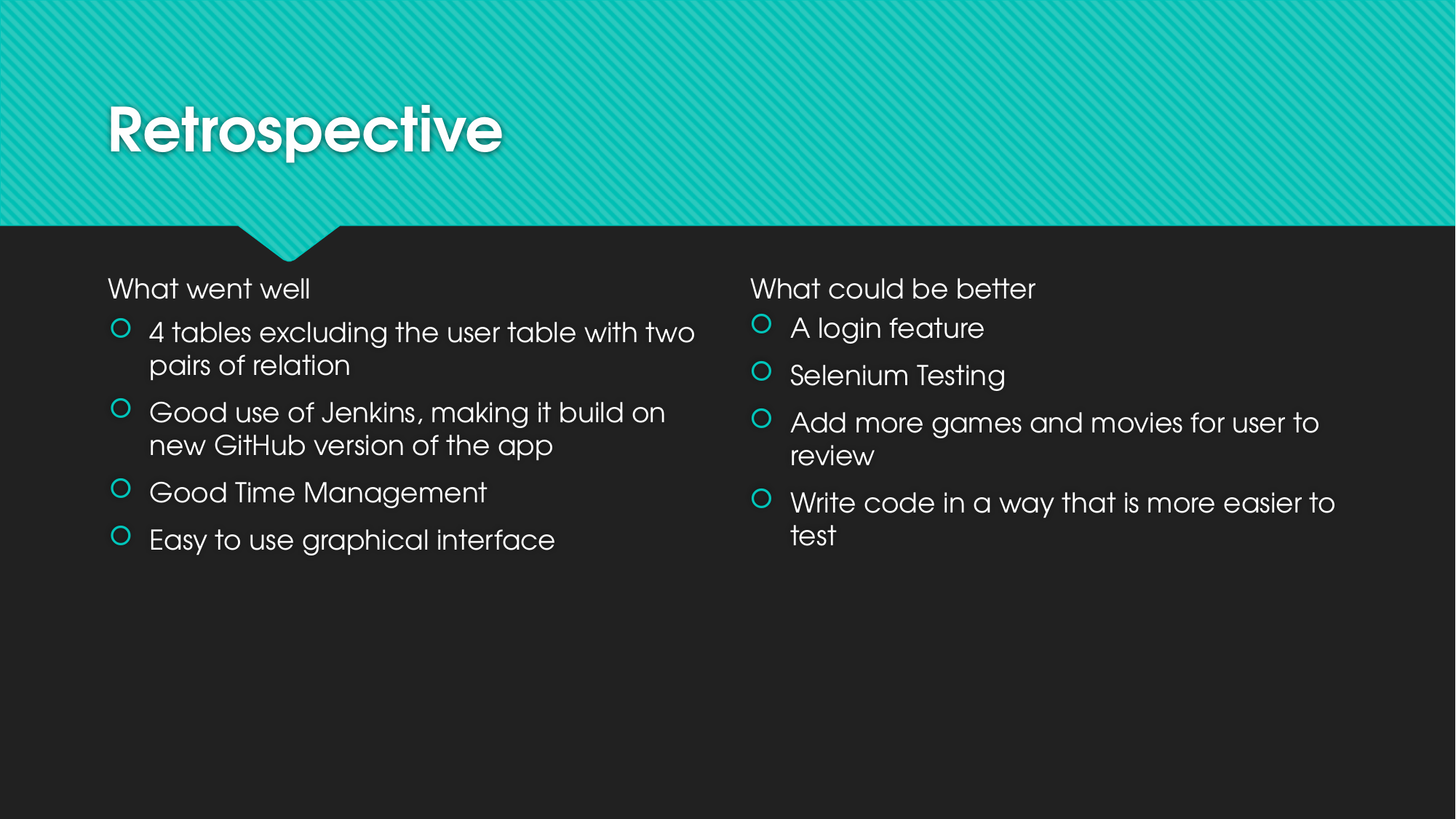

# Retrospective
4 tables excluding the user table with two pairs of relation
Good use of Jenkins, making it build on new GitHub version of the app
Good Time Management
Easy to use graphical interface

What went well
What could be better
A login feature
Selenium Testing
Add more games and movies for user to review
Write code in a way that is more easier to test